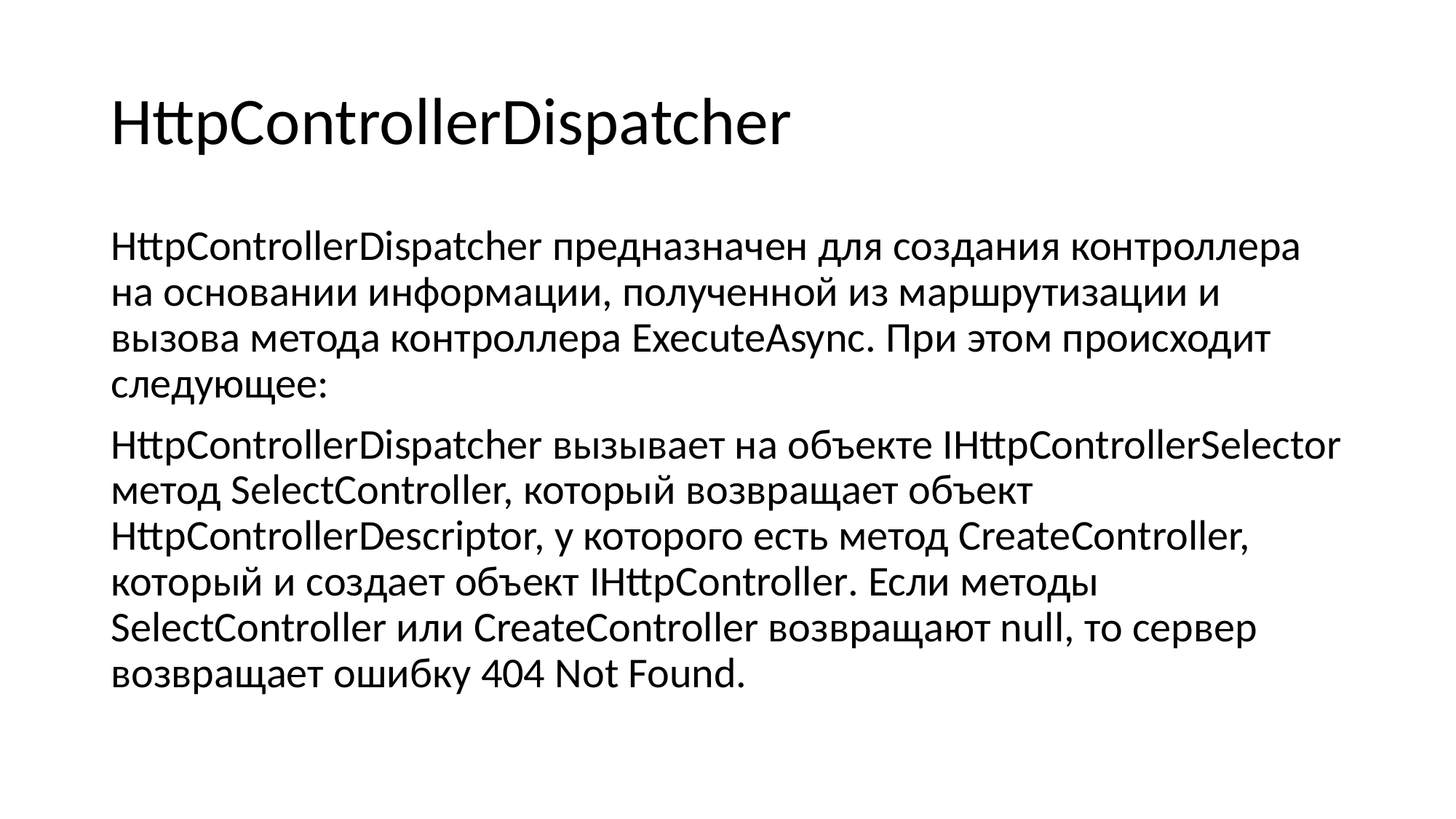

# HttpControllerDispatcher
HttpControllerDispatcher предназначен для создания контроллера на основании информации, полученной из маршрутизации и вызова метода контроллера ExecuteAsync. При этом происходит следующее:
HttpControllerDispatcher вызывает на объекте IHttpControllerSelector метод SelectController, который возвращает объект HttpControllerDescriptor, у которого есть метод CreateController, который и создает объект IHttpController. Если методы SelectController или CreateController возвращают null, то сервер возвращает ошибку 404 Not Found.